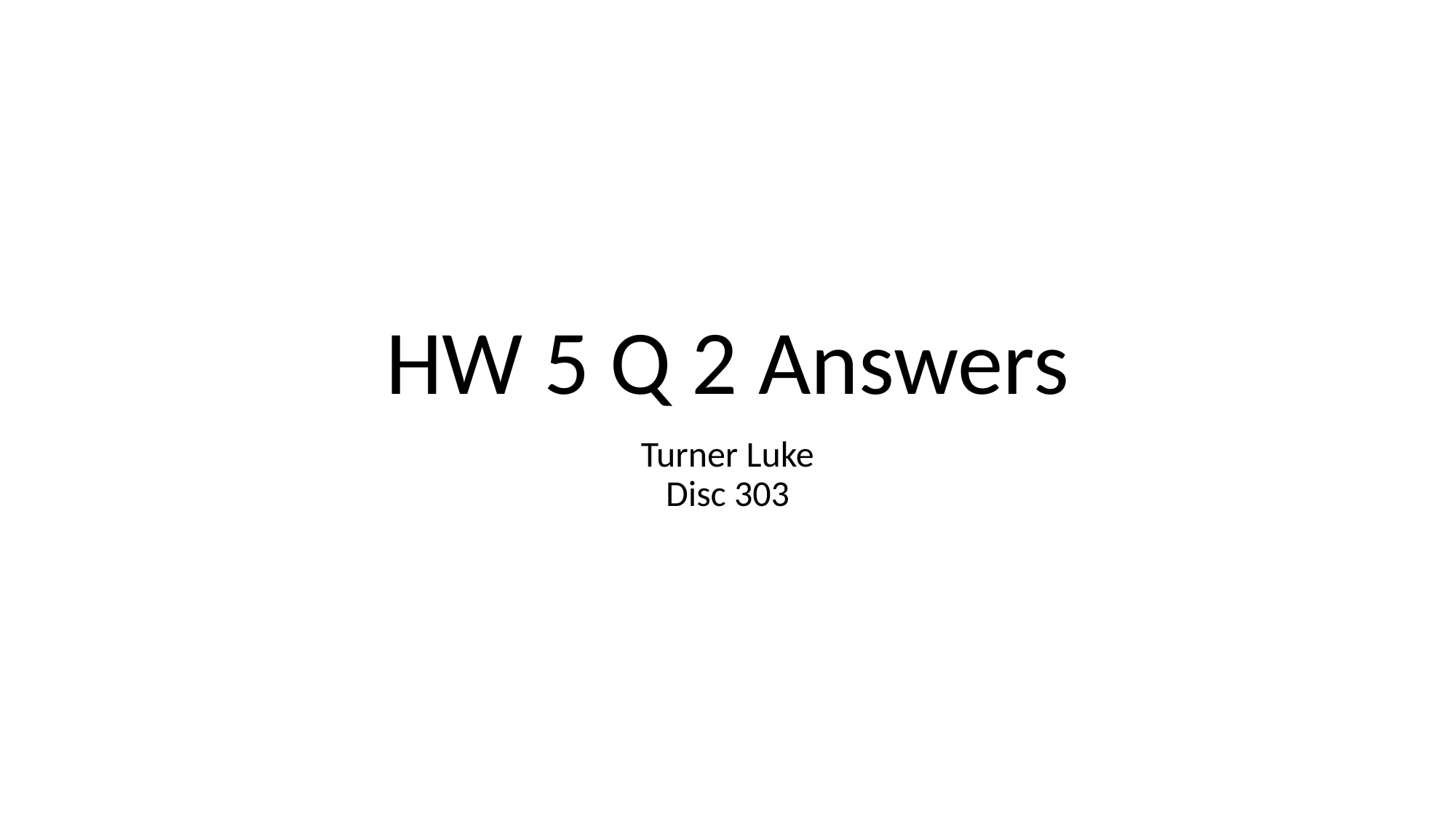

# HW 5 Q 2 Answers
Turner Luke
Disc 303